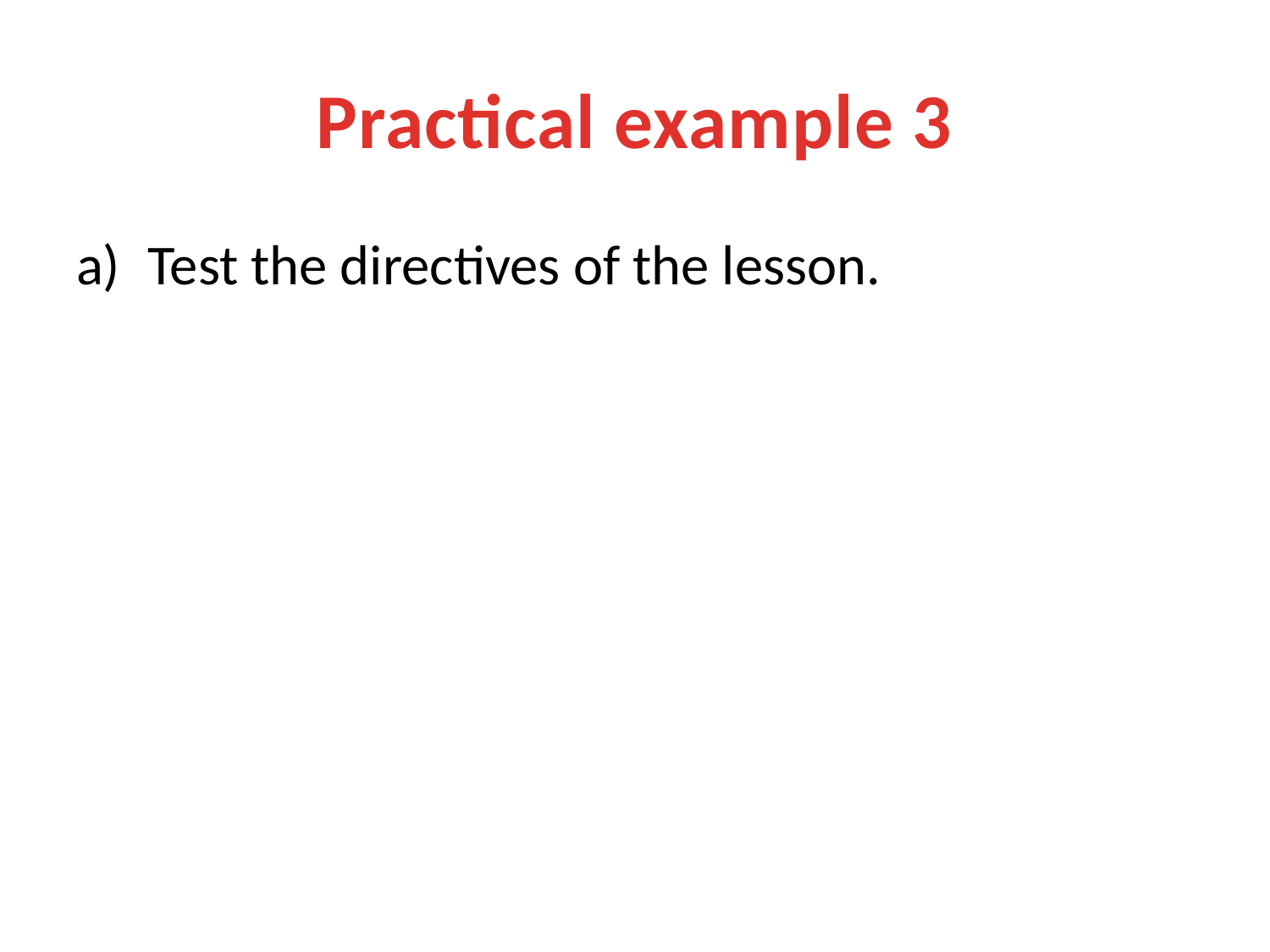

# Practical example 3
Test the directives of the lesson.